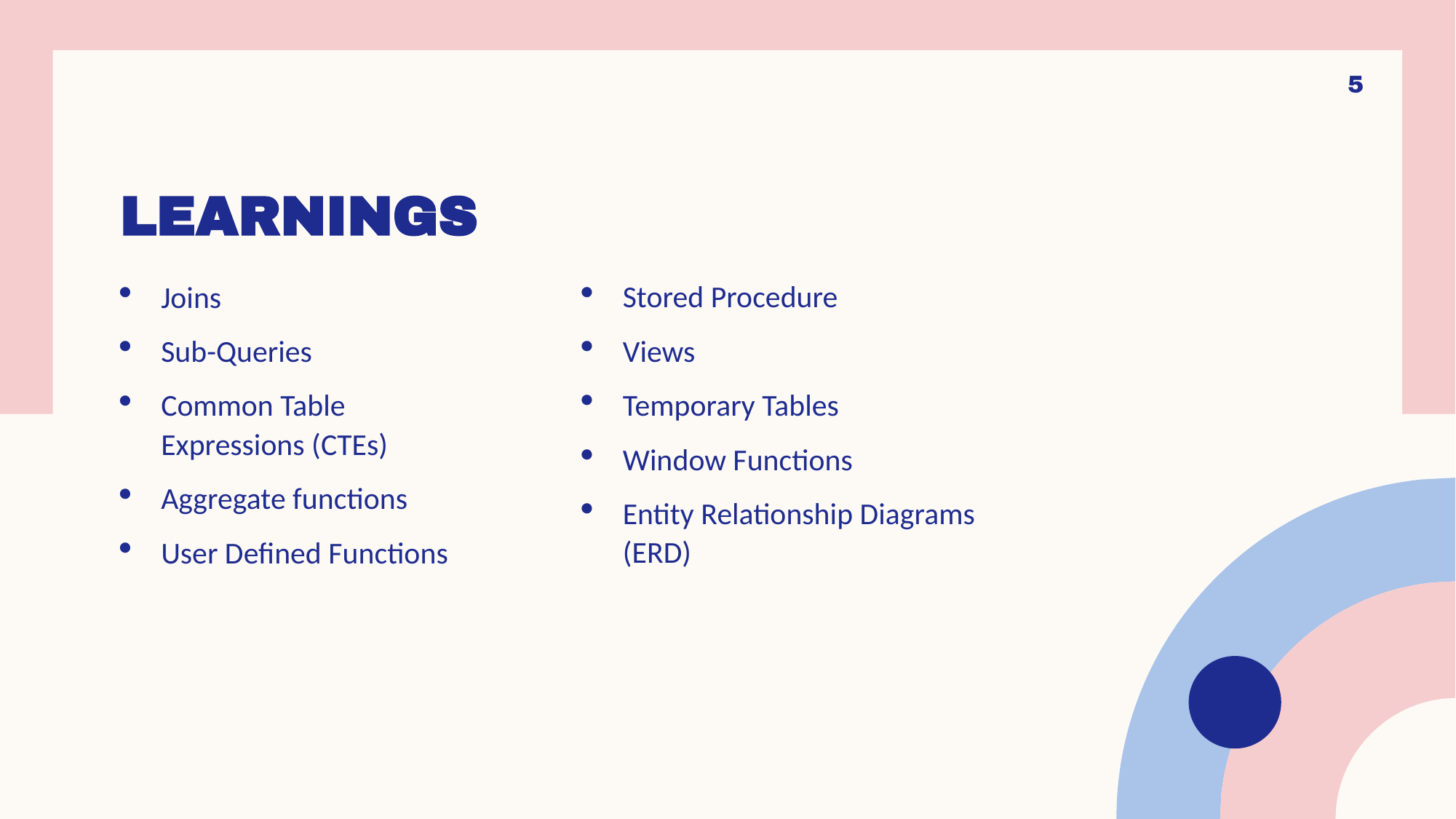

5
# learnings
Stored Procedure
Views
Temporary Tables
Window Functions
Entity Relationship Diagrams (ERD)

Joins
Sub-Queries
Common Table Expressions (CTEs)
Aggregate functions
User Defined Functions